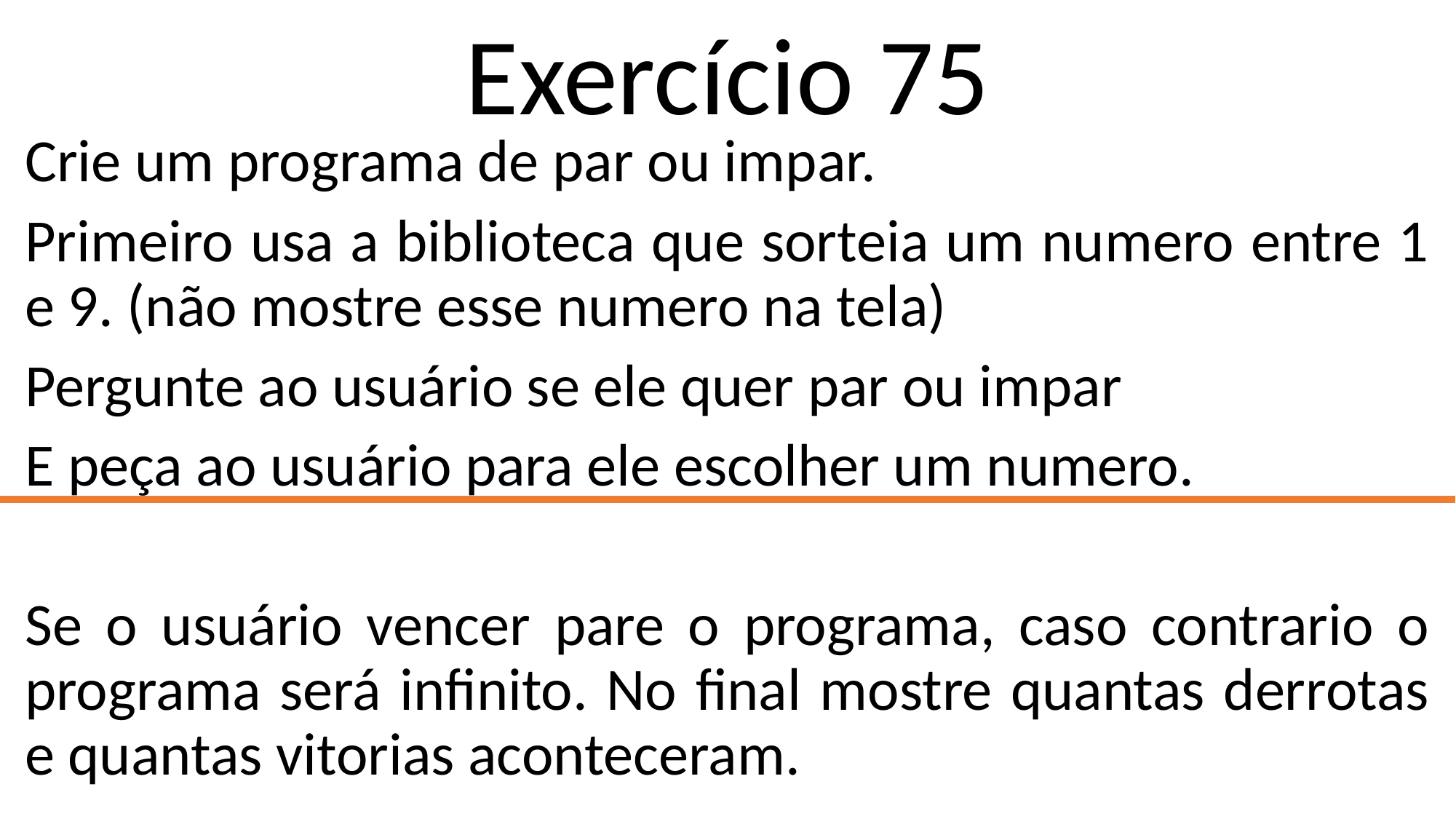

# Exercício 75
Crie um programa de par ou impar.
Primeiro usa a biblioteca que sorteia um numero entre 1 e 9. (não mostre esse numero na tela)
Pergunte ao usuário se ele quer par ou impar
E peça ao usuário para ele escolher um numero.

Se o usuário vencer pare o programa, caso contrario o programa será infinito. No final mostre quantas derrotas e quantas vitorias aconteceram.